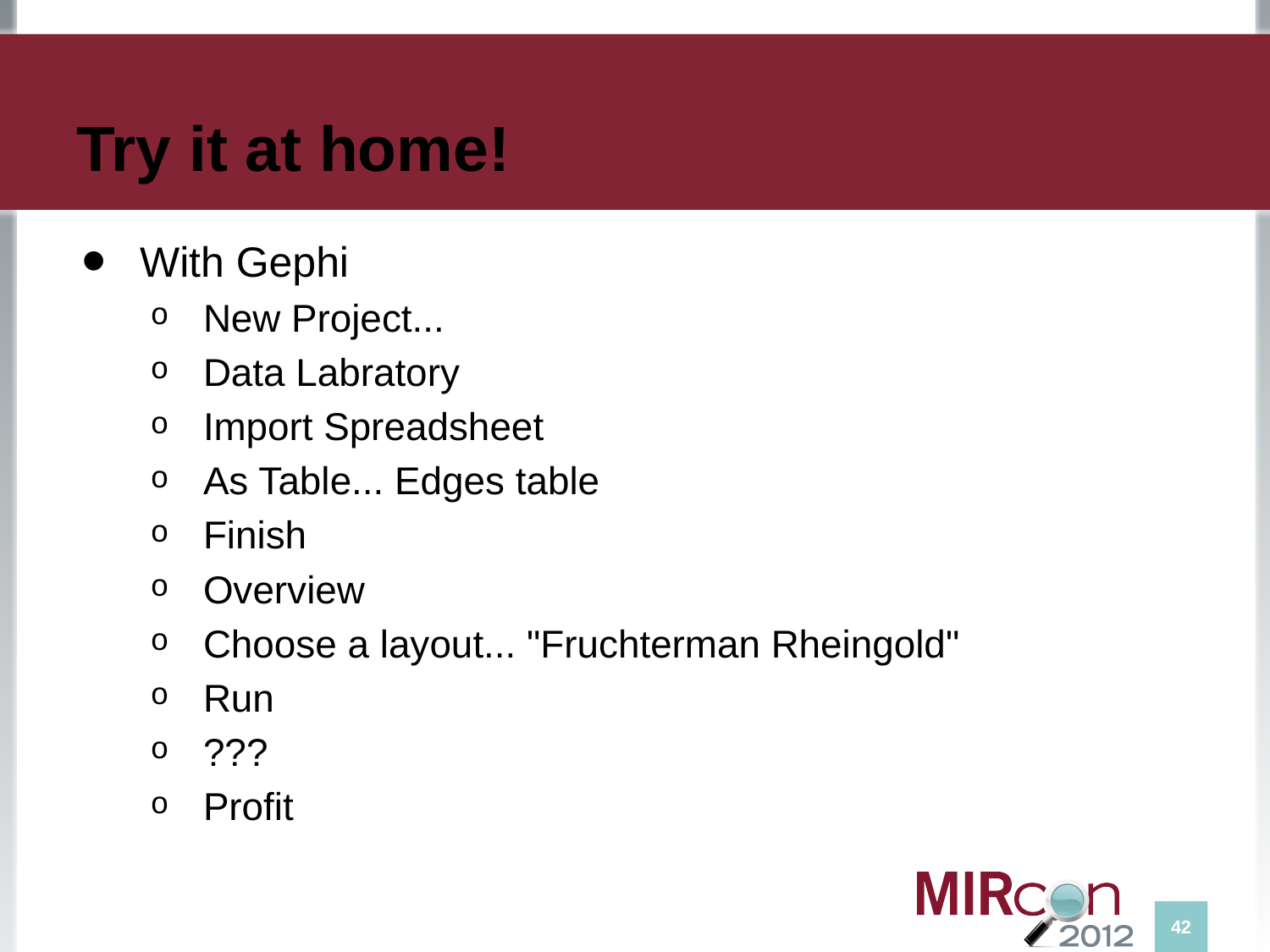

# Try it at home!
With Gephi
New Project...
Data Labratory
Import Spreadsheet
As Table... Edges table
Finish
Overview
Choose a layout... "Fruchterman Rheingold"
Run
???
Profit